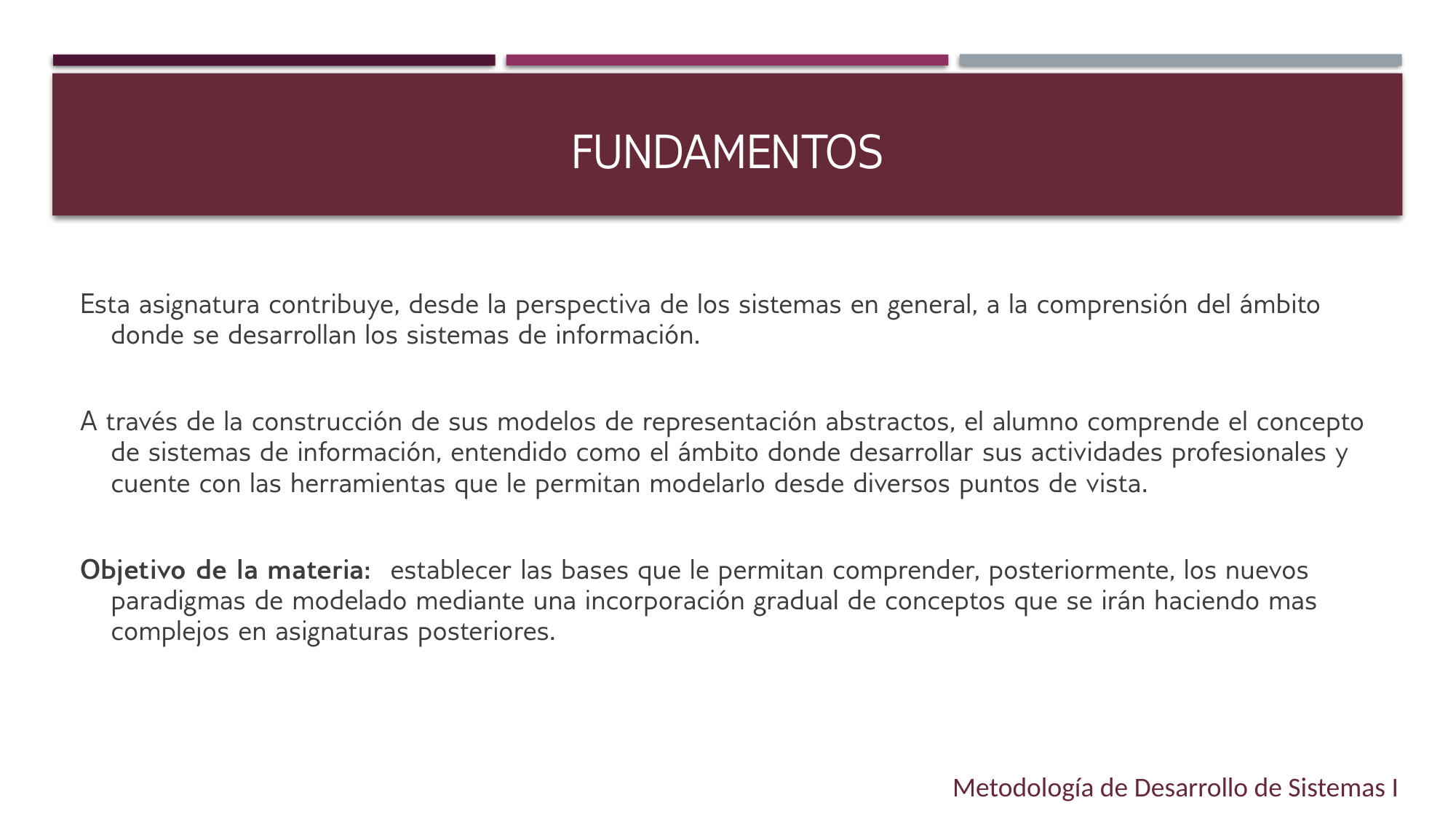

# Fundamentos
Esta asignatura contribuye, desde la perspectiva de los sistemas en general, a la comprensión del ámbito donde se desarrollan los sistemas de información.

A través de la construcción de sus modelos de representación abstractos, el alumno comprende el concepto de sistemas de información, entendido como el ámbito donde desarrollar sus actividades profesionales y cuente con las herramientas que le permitan modelarlo desde diversos puntos de vista.

Objetivo de la materia:  establecer las bases que le permitan comprender, posteriormente, los nuevos paradigmas de modelado mediante una incorporación gradual de conceptos que se irán haciendo mas complejos en asignaturas posteriores.

Metodología de Desarrollo de Sistemas I